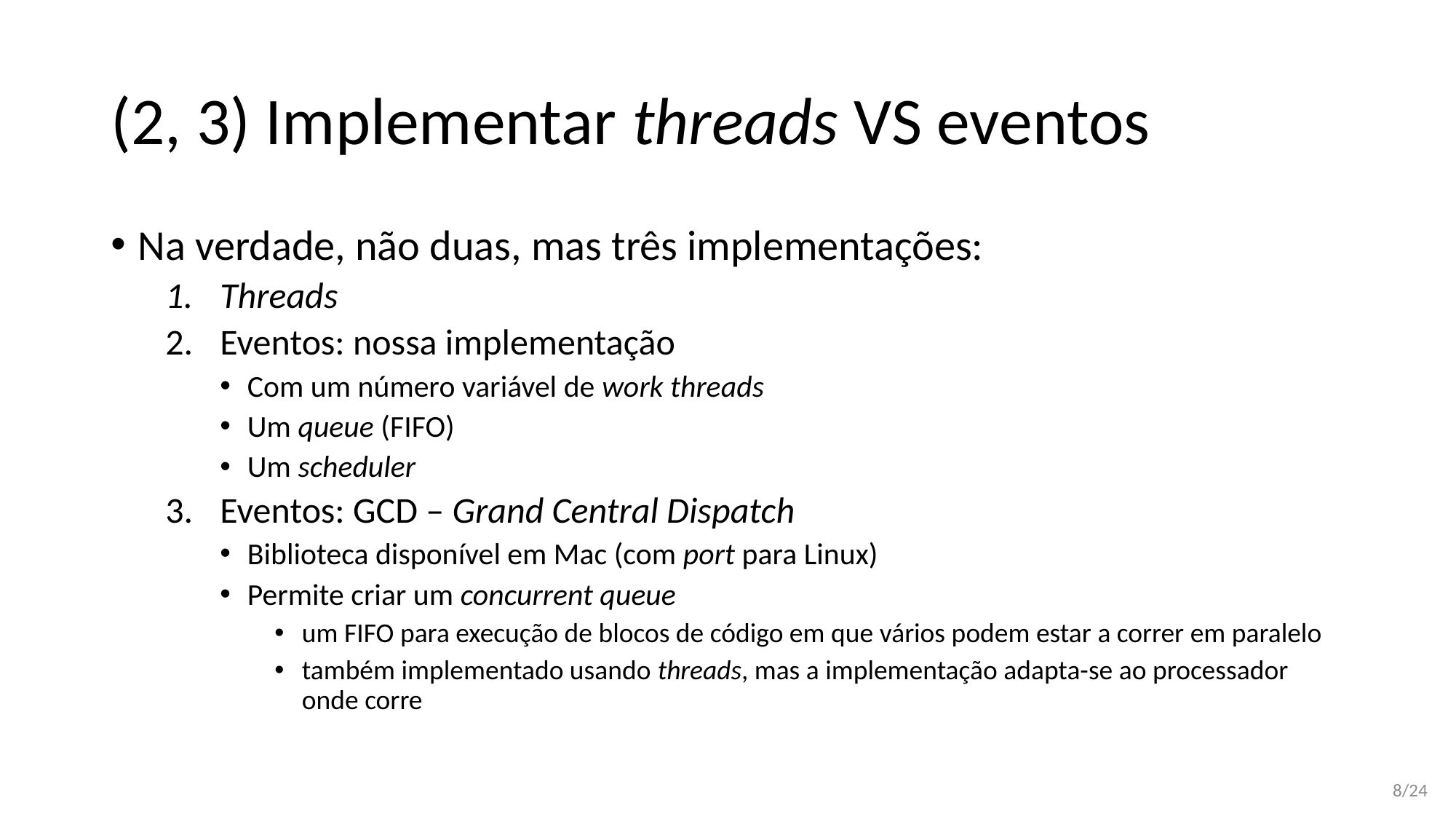

# (2, 3) Implementar threads VS eventos
Na verdade, não duas, mas três implementações:
Threads
Eventos: nossa implementação
Com um número variável de work threads
Um queue (FIFO)
Um scheduler
Eventos: GCD – Grand Central Dispatch
Biblioteca disponível em Mac (com port para Linux)
Permite criar um concurrent queue
um FIFO para execução de blocos de código em que vários podem estar a correr em paralelo
também implementado usando threads, mas a implementação adapta-se ao processador onde corre